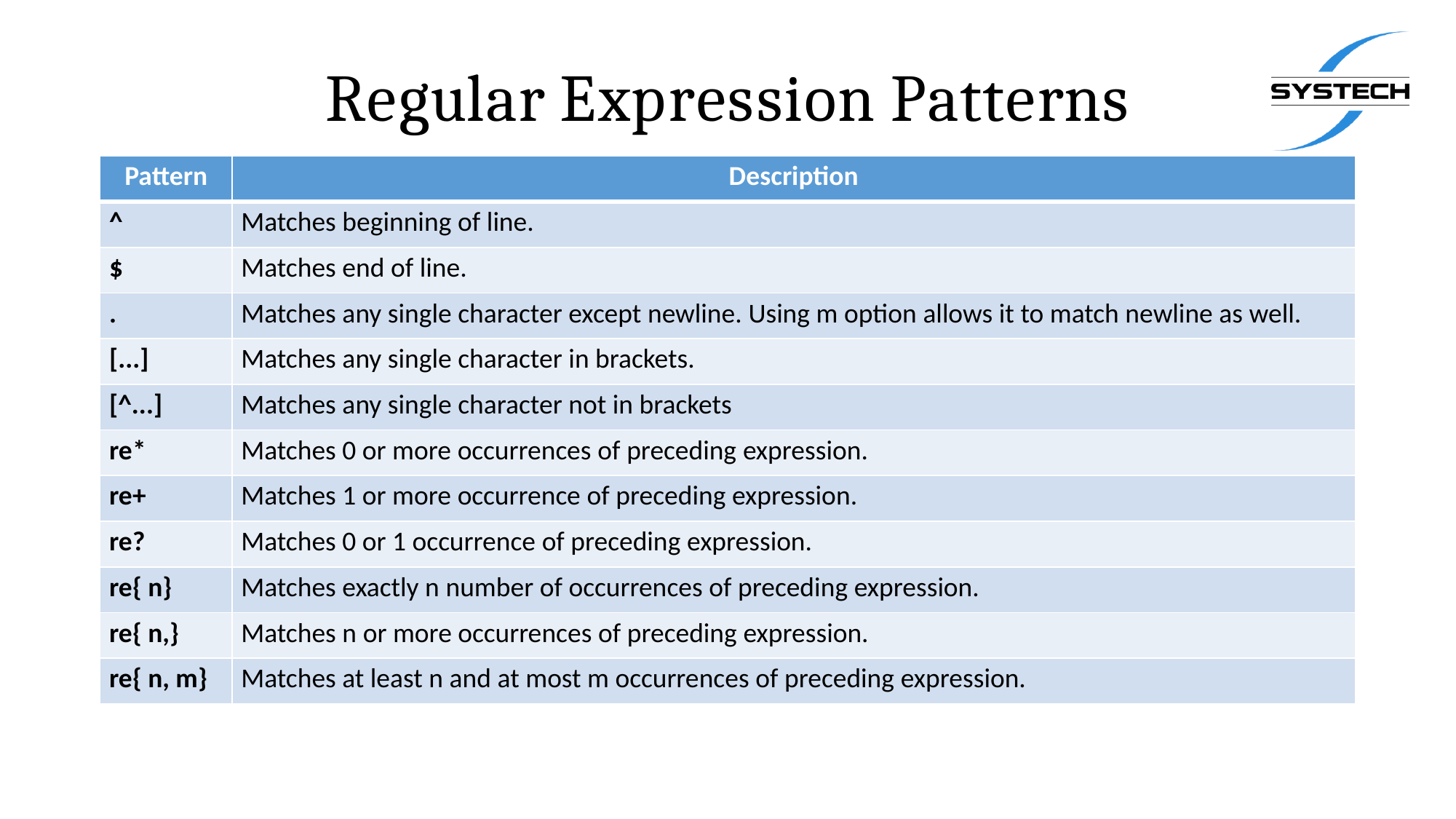

# Regular Expression Patterns
| Pattern | Description |
| --- | --- |
| ^ | Matches beginning of line. |
| $ | Matches end of line. |
| . | Matches any single character except newline. Using m option allows it to match newline as well. |
| [...] | Matches any single character in brackets. |
| [^...] | Matches any single character not in brackets |
| re\* | Matches 0 or more occurrences of preceding expression. |
| re+ | Matches 1 or more occurrence of preceding expression. |
| re? | Matches 0 or 1 occurrence of preceding expression. |
| re{ n} | Matches exactly n number of occurrences of preceding expression. |
| re{ n,} | Matches n or more occurrences of preceding expression. |
| re{ n, m} | Matches at least n and at most m occurrences of preceding expression. |